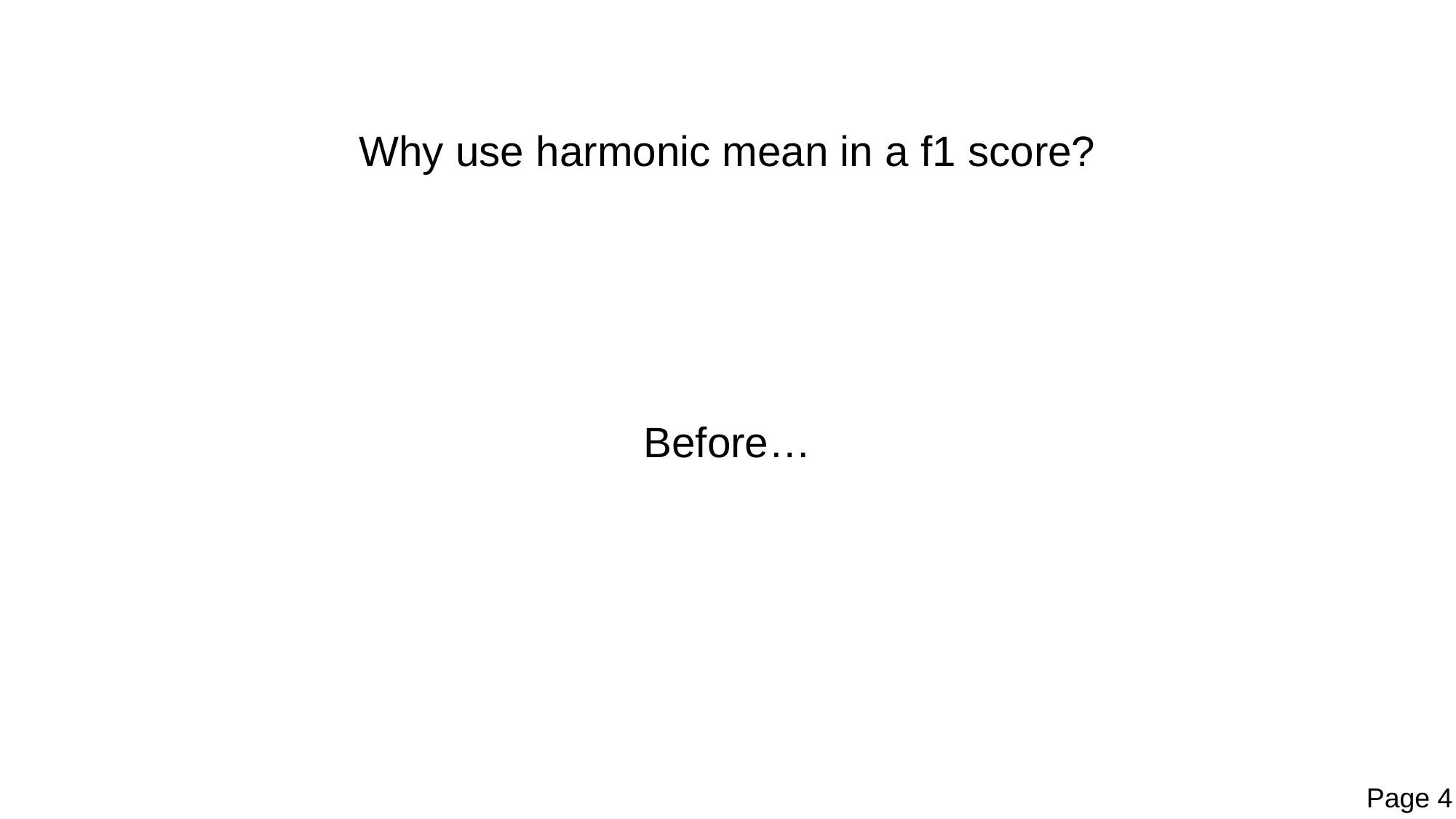

Why use harmonic mean in a f1 score?
Before…
Page 4